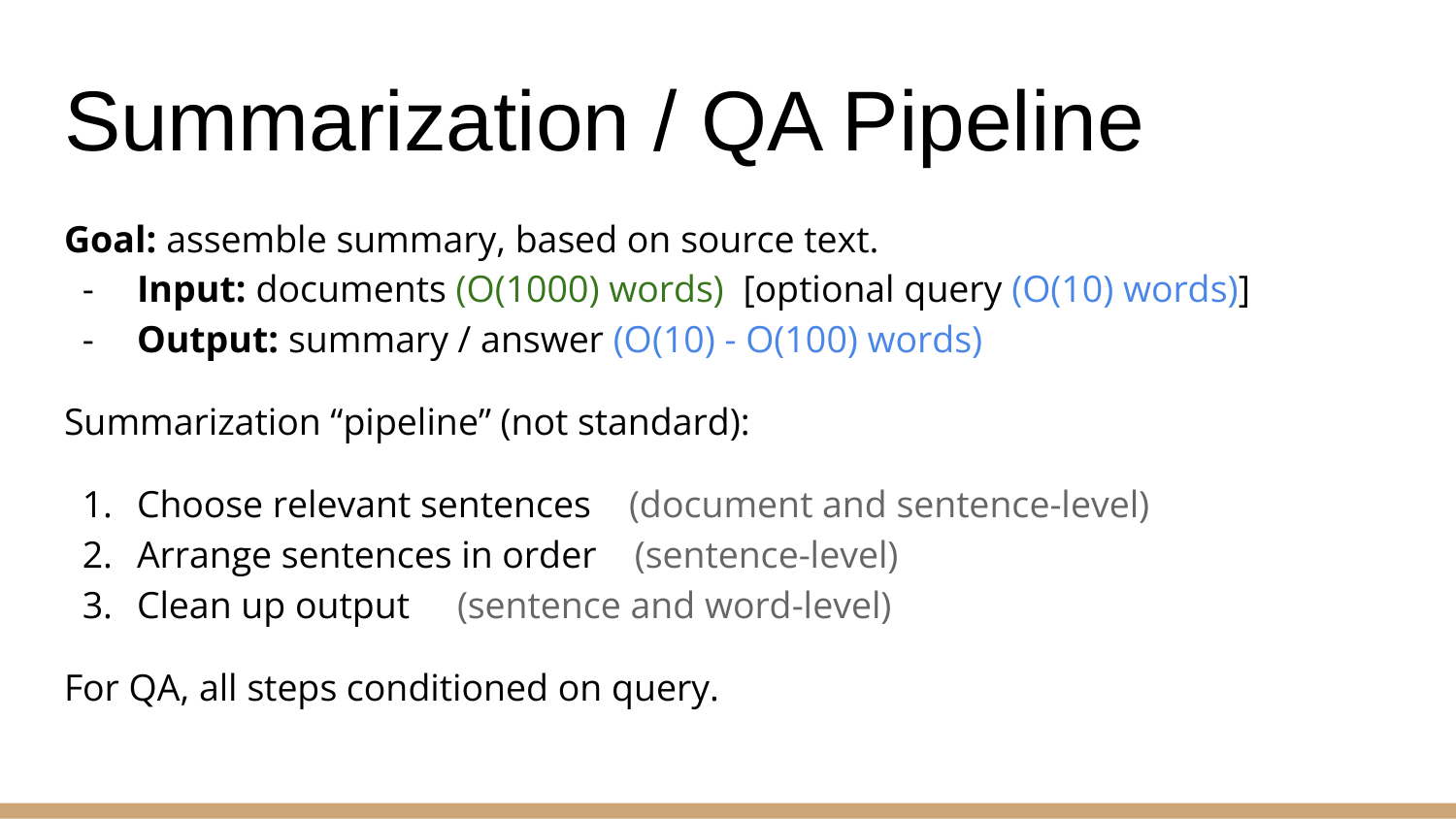

# Summarization / QA Pipeline
Goal: assemble summary, based on source text.
Input: documents (O(1000) words)  [optional query (O(10) words)]
Output: summary / answer (O(10) - O(100) words)
Summarization “pipeline” (not standard):
Choose relevant sentences    (document and sentence-level)
Arrange sentences in order    (sentence-level)
Clean up output     (sentence and word-level)
For QA, all steps conditioned on query.